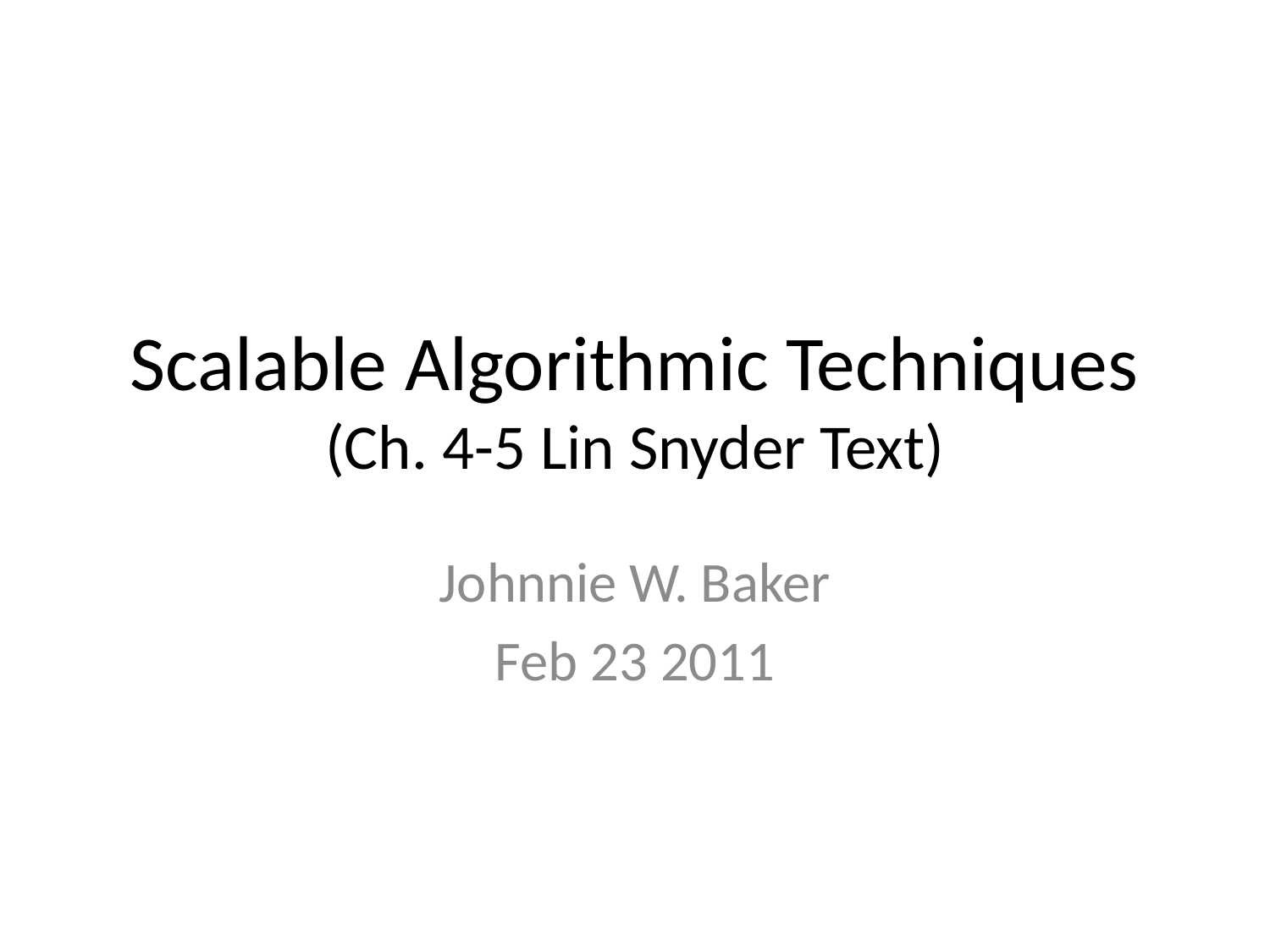

# Scalable Algorithmic Techniques (Ch. 4-5 Lin Snyder Text)
Johnnie W. Baker
Feb 23 2011